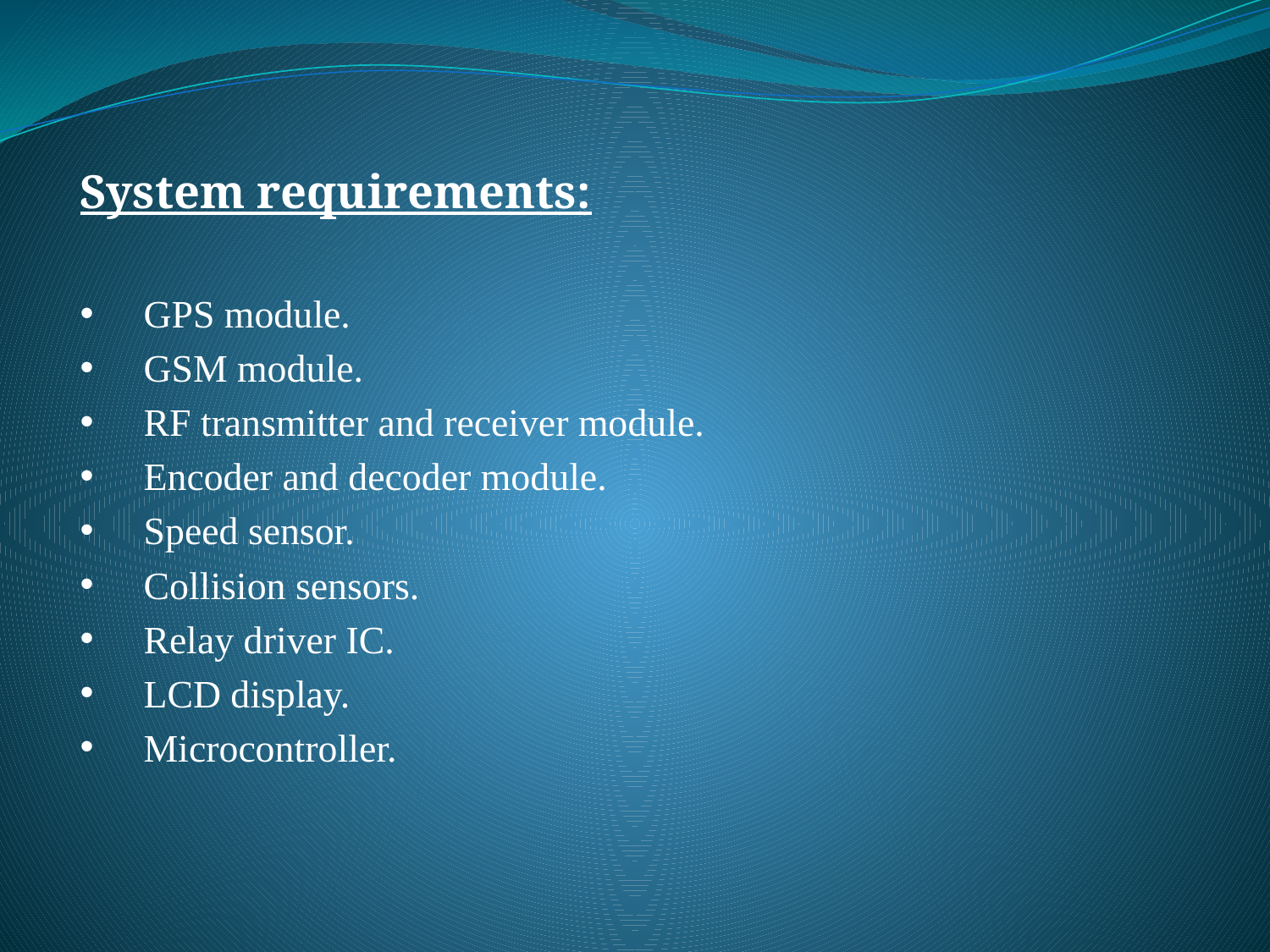

System requirements:

GPS module.
GSM module.
RF transmitter and receiver module.
Encoder and decoder module.
Speed sensor.
Collision sensors.
Relay driver IC.
LCD display.
Microcontroller.